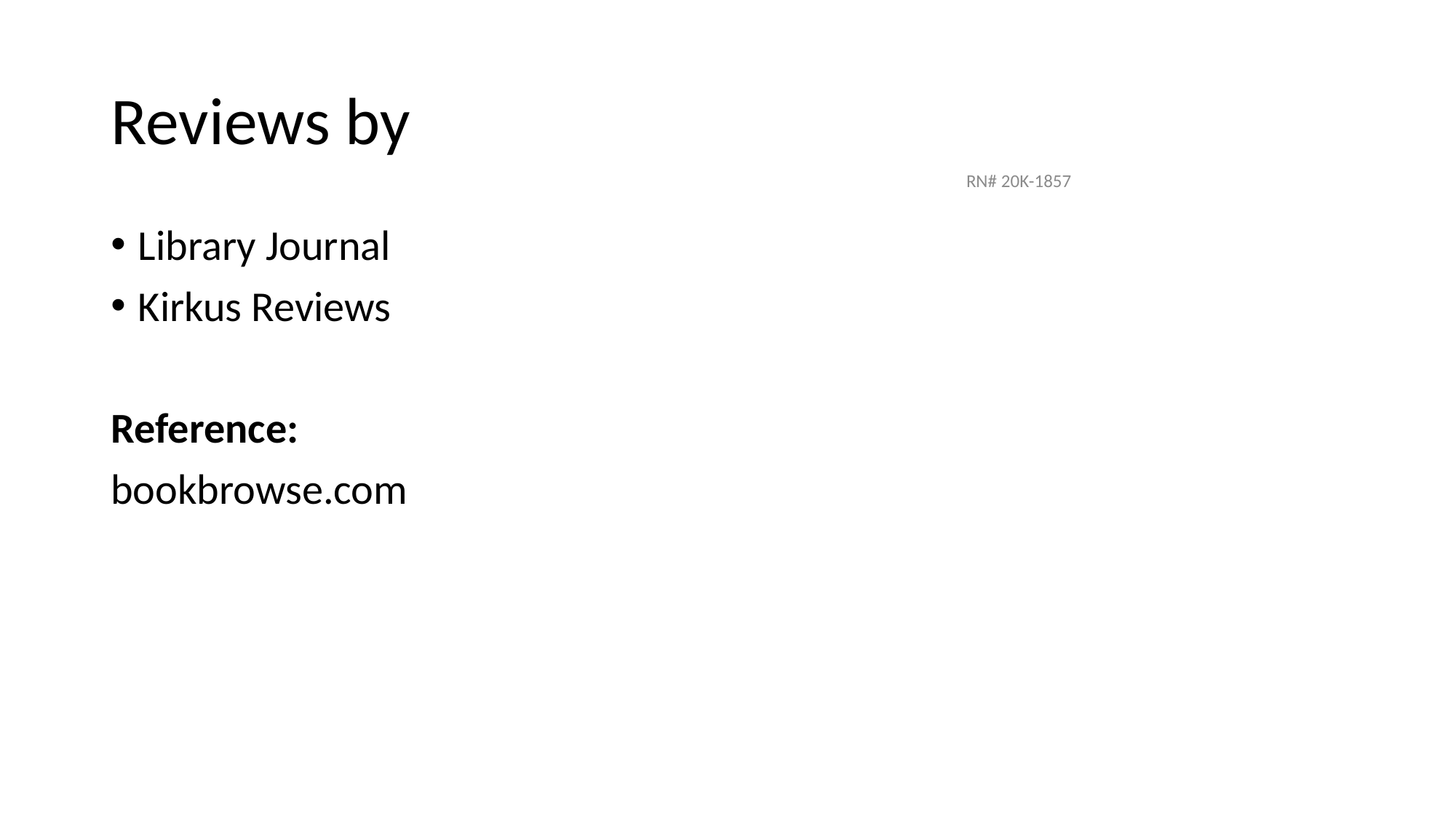

# Reviews by
RN# 20K-1857
Library Journal
Kirkus Reviews

Reference:
bookbrowse.com